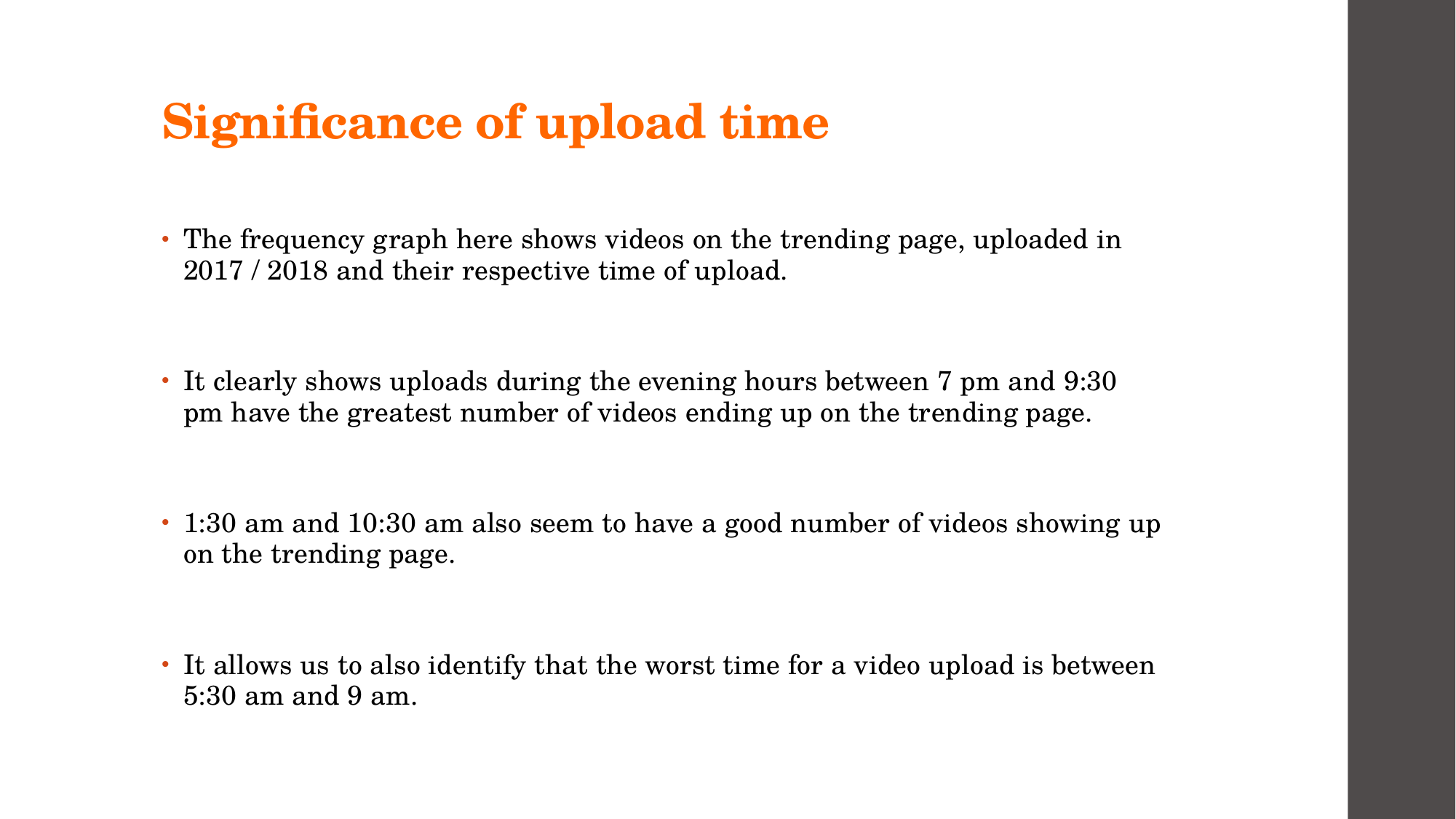

# Significance of upload time
The frequency graph here shows videos on the trending page, uploaded in 2017 / 2018 and their respective time of upload.

It clearly shows uploads during the evening hours between 7 pm and 9:30 pm have the greatest number of videos ending up on the trending page.

1:30 am and 10:30 am also seem to have a good number of videos showing up on the trending page.

It allows us to also identify that the worst time for a video upload is between 5:30 am and 9 am.